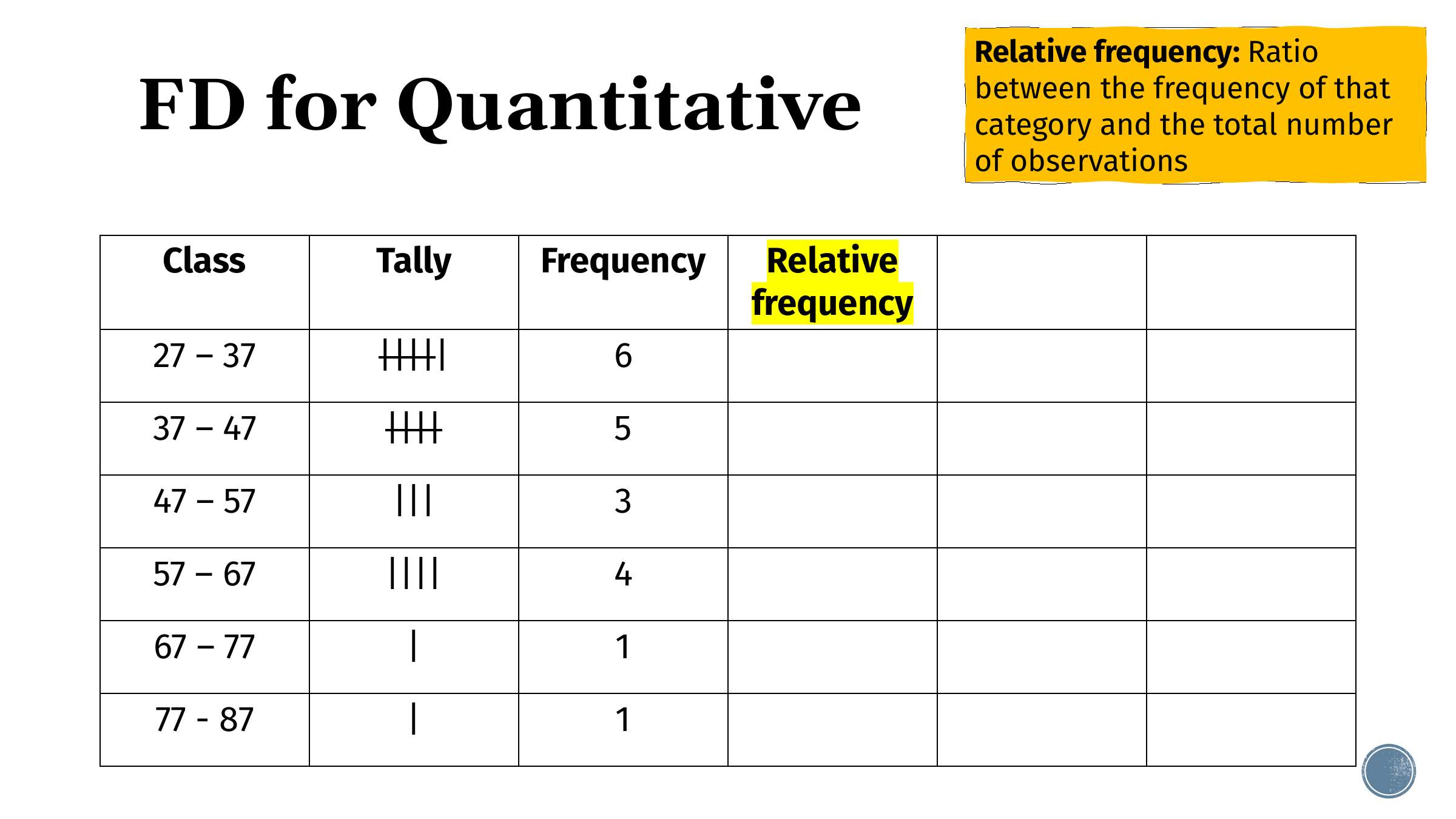

# FD for Quantitative
Relative frequency: Ratio between the frequency of that category and the total number of observations
| Class | Tally | Frequency | Relative frequency |  |  |
| --- | --- | --- | --- | --- | --- |
| 27 – 37 | ||||| | 6 |  |  |  |
| 37 – 47 | |||| | 5 |  |  |  |
| 47 – 57 | ||| | 3 |  |  |  |
| 57 – 67 | |||| | 4 |  |  |  |
| 67 – 77 | | | 1 |  |  |  |
| 77 - 87 | | | 1 |  |  |  |